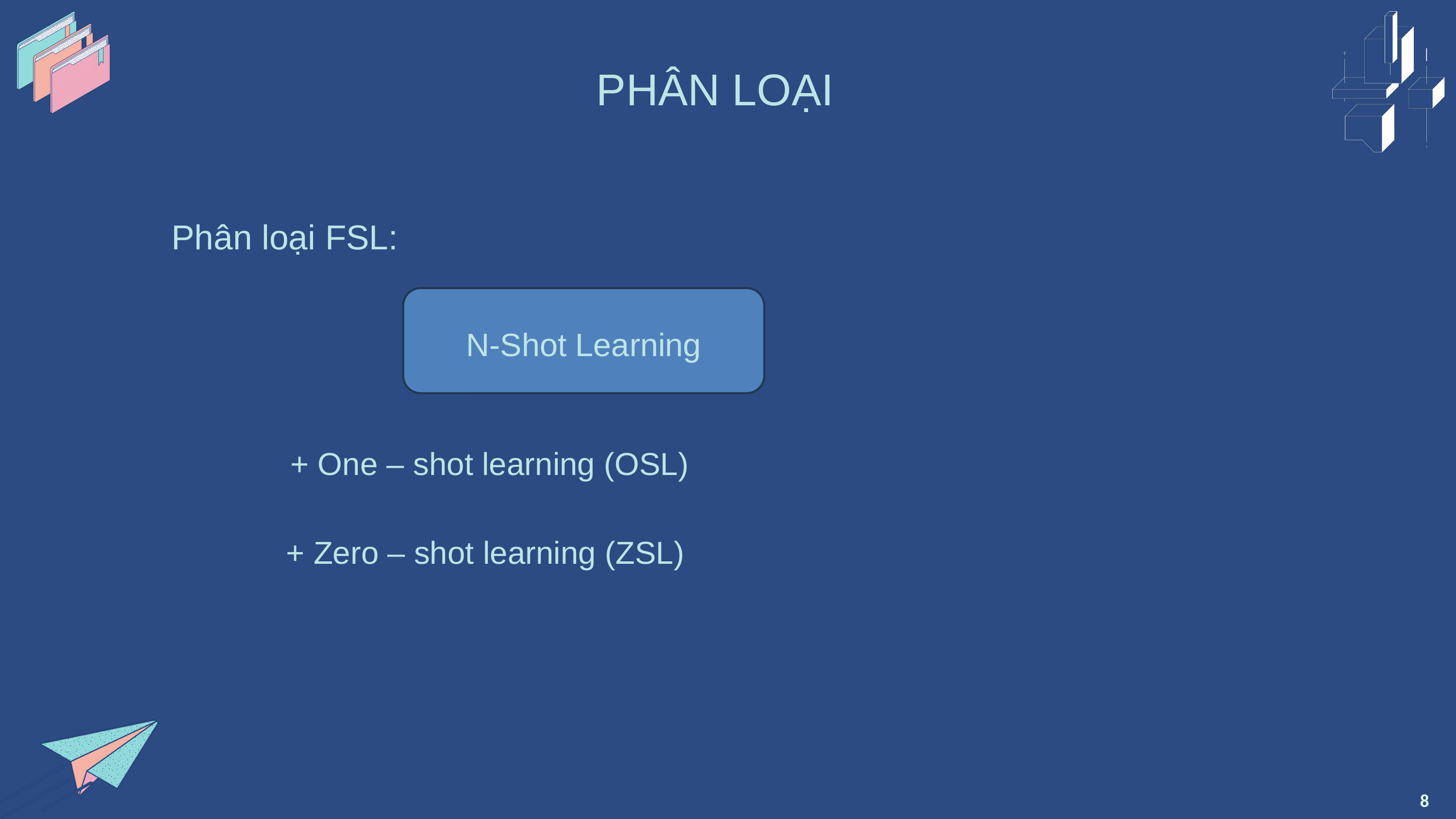

PHÂN LOẠI
Phân loại FSL:
 N-Shot Learning
+ One – shot learning (OSL)
+ Zero – shot learning (ZSL)

8